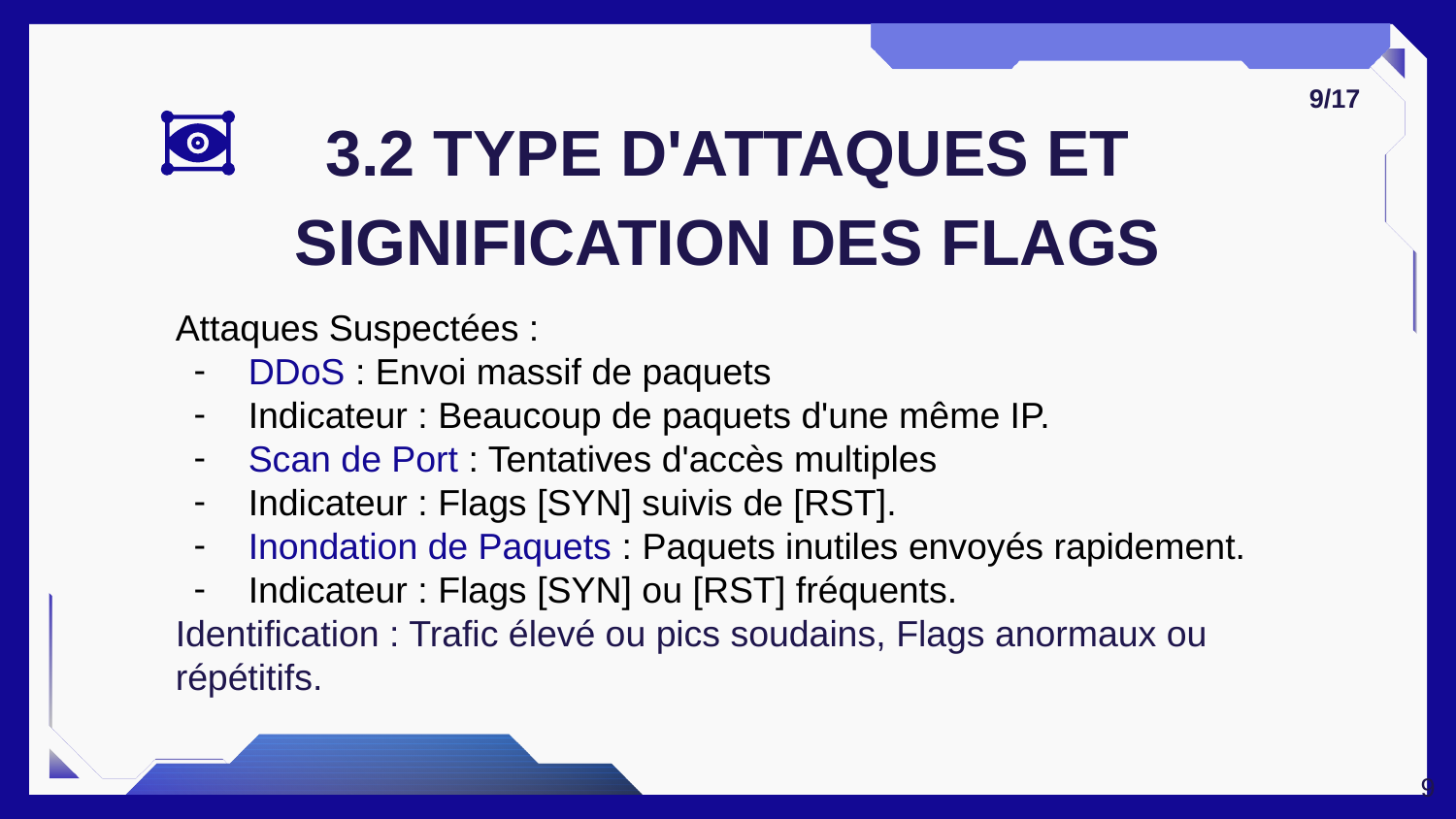

9/17
# 3.2 TYPE D'ATTAQUES ET SIGNIFICATION DES FLAGS

Attaques Suspectées :
DDoS : Envoi massif de paquets
Indicateur : Beaucoup de paquets d'une même IP.
Scan de Port : Tentatives d'accès multiples
Indicateur : Flags [SYN] suivis de [RST].
Inondation de Paquets : Paquets inutiles envoyés rapidement.
Indicateur : Flags [SYN] ou [RST] fréquents.
Identification : Trafic élevé ou pics soudains, Flags anormaux ou répétitifs.

9